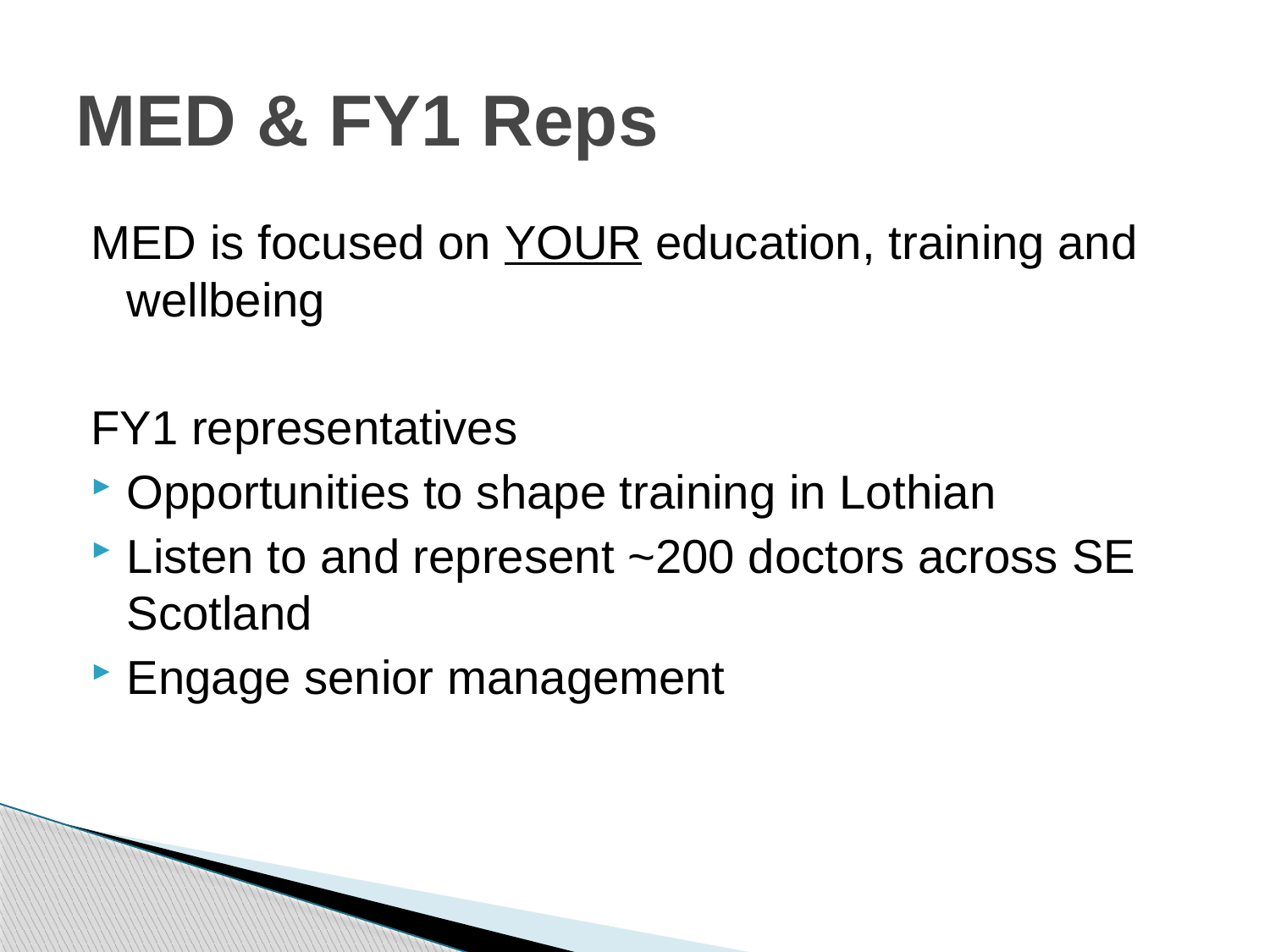

# MED & FY1 Reps
MED is focused on YOUR education, training and wellbeing

FY1 representatives
Opportunities to shape training in Lothian
Listen to and represent ~200 doctors across SE Scotland
Engage senior management